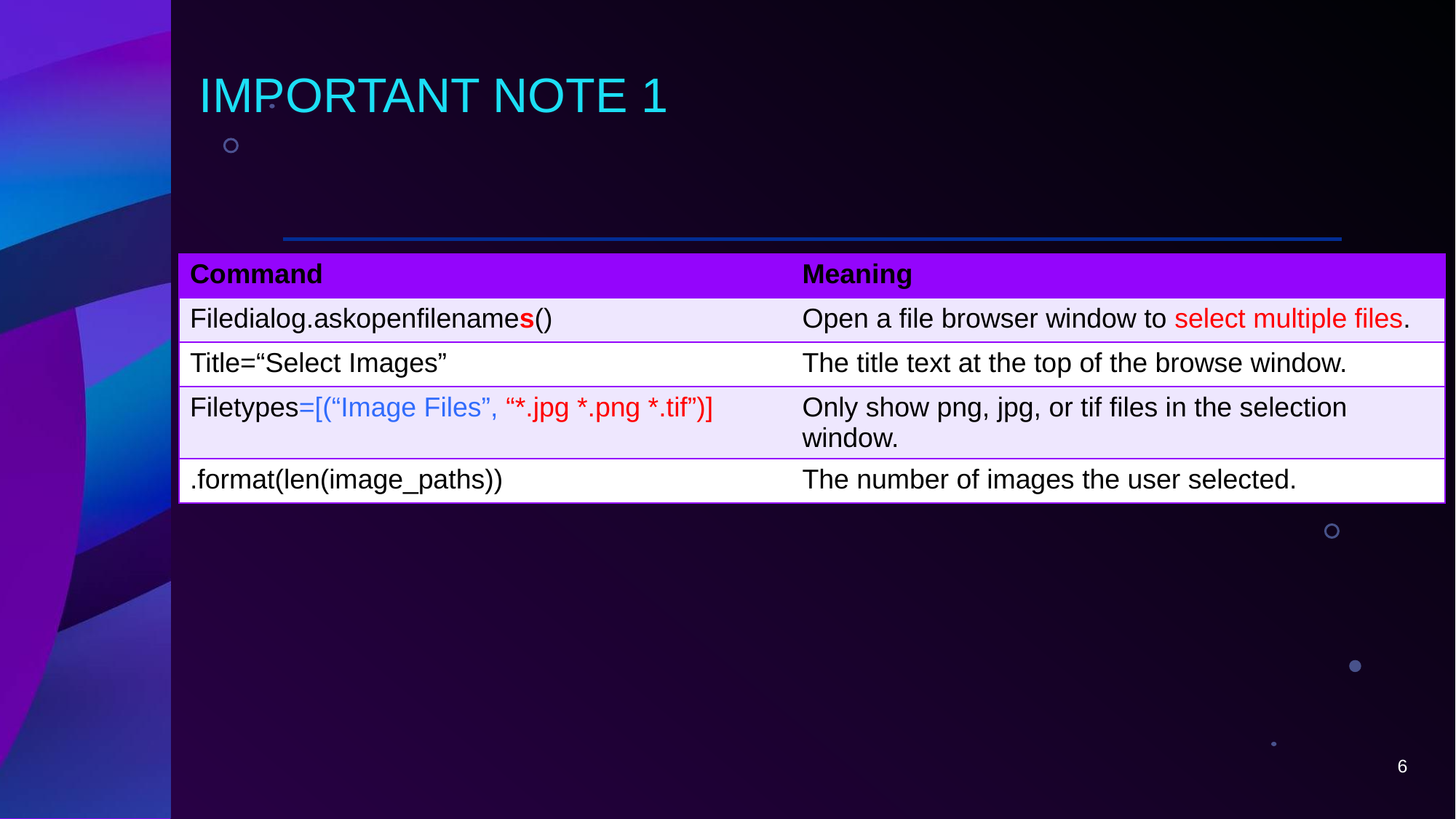

# Important note 1
| Command | Meaning |
| --- | --- |
| Filedialog.askopenfilenames() | Open a file browser window to select multiple files. |
| Title=“Select Images” | The title text at the top of the browse window. |
| Filetypes=[(“Image Files”, “\*.jpg \*.png \*.tif”)] | Only show png, jpg, or tif files in the selection window. |
| .format(len(image\_paths)) | The number of images the user selected. |
6